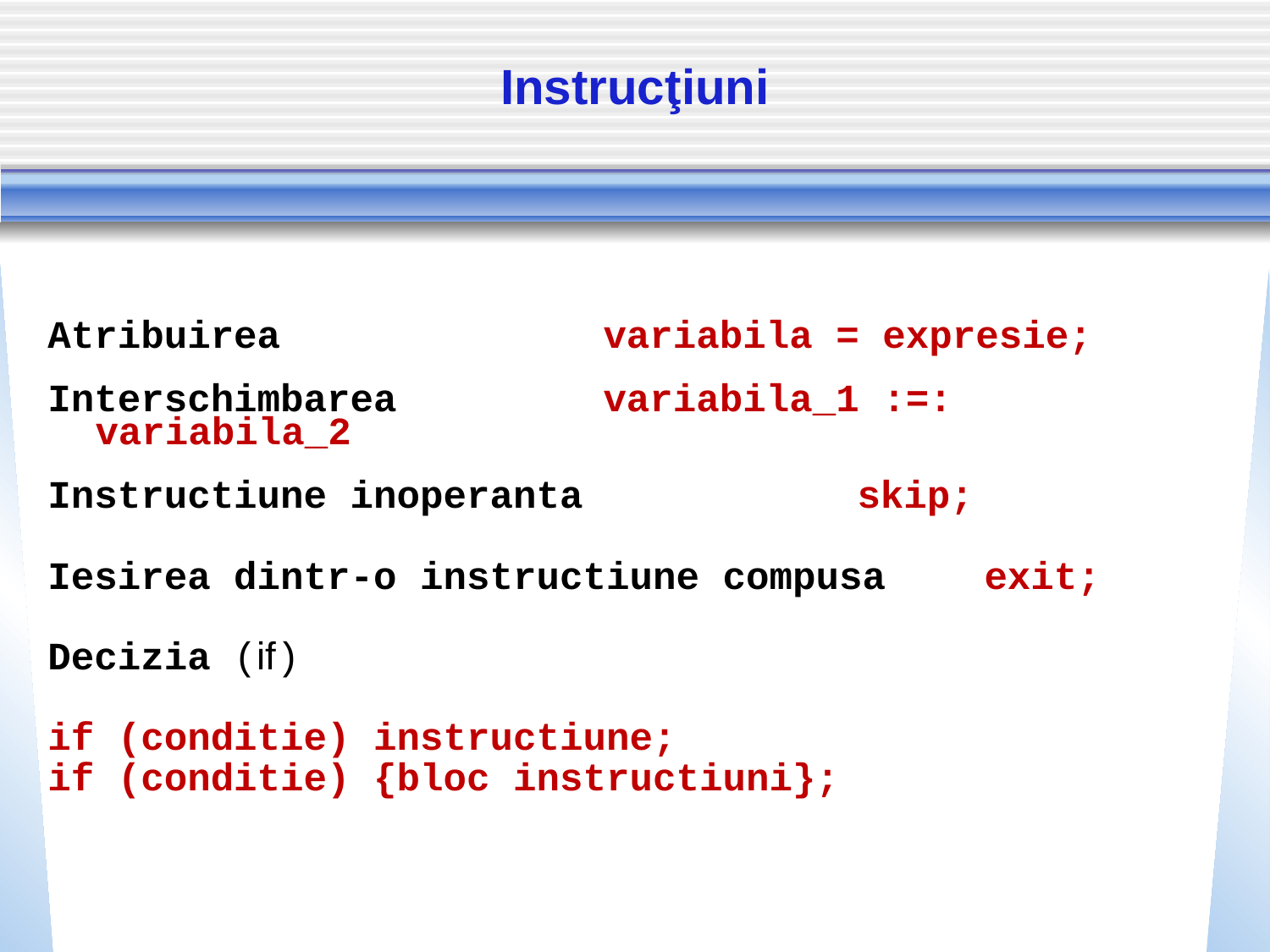

# Instrucţiuni

Atribuirea 			variabila = expresie;

Interschimbarea		variabila_1 :=: variabila_2

Instructiune inoperanta			skip;

Iesirea dintr-o instructiune compusa	exit;

Decizia (if)

if (conditie) instructiune;
if (conditie) {bloc instructiuni};